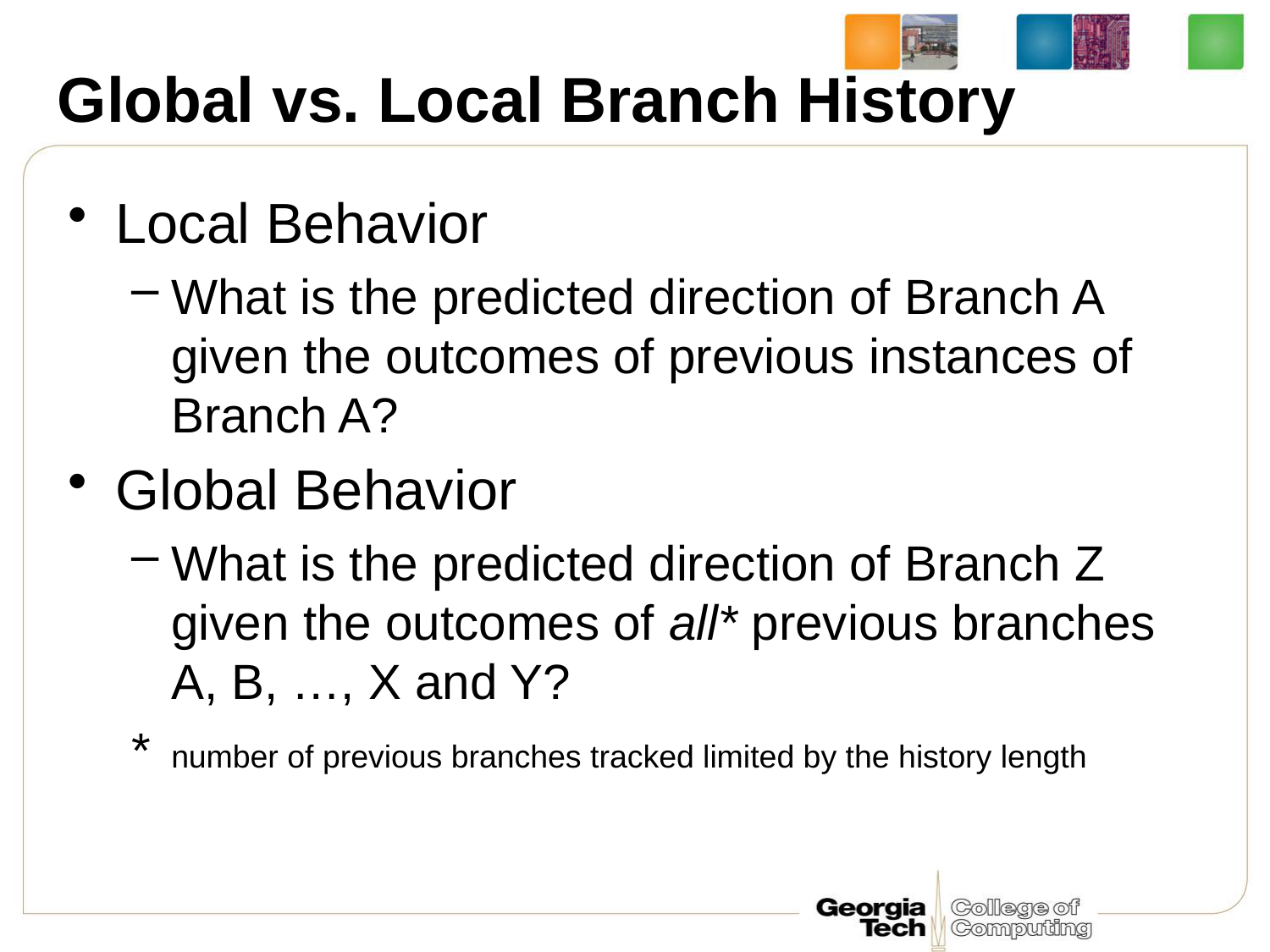

# Global vs. Local Branch History
Local Behavior
What is the predicted direction of Branch A given the outcomes of previous instances of Branch A?
Global Behavior
What is the predicted direction of Branch Z given the outcomes of all* previous branches A, B, …, X and Y?
*	number of previous branches tracked limited by the history length